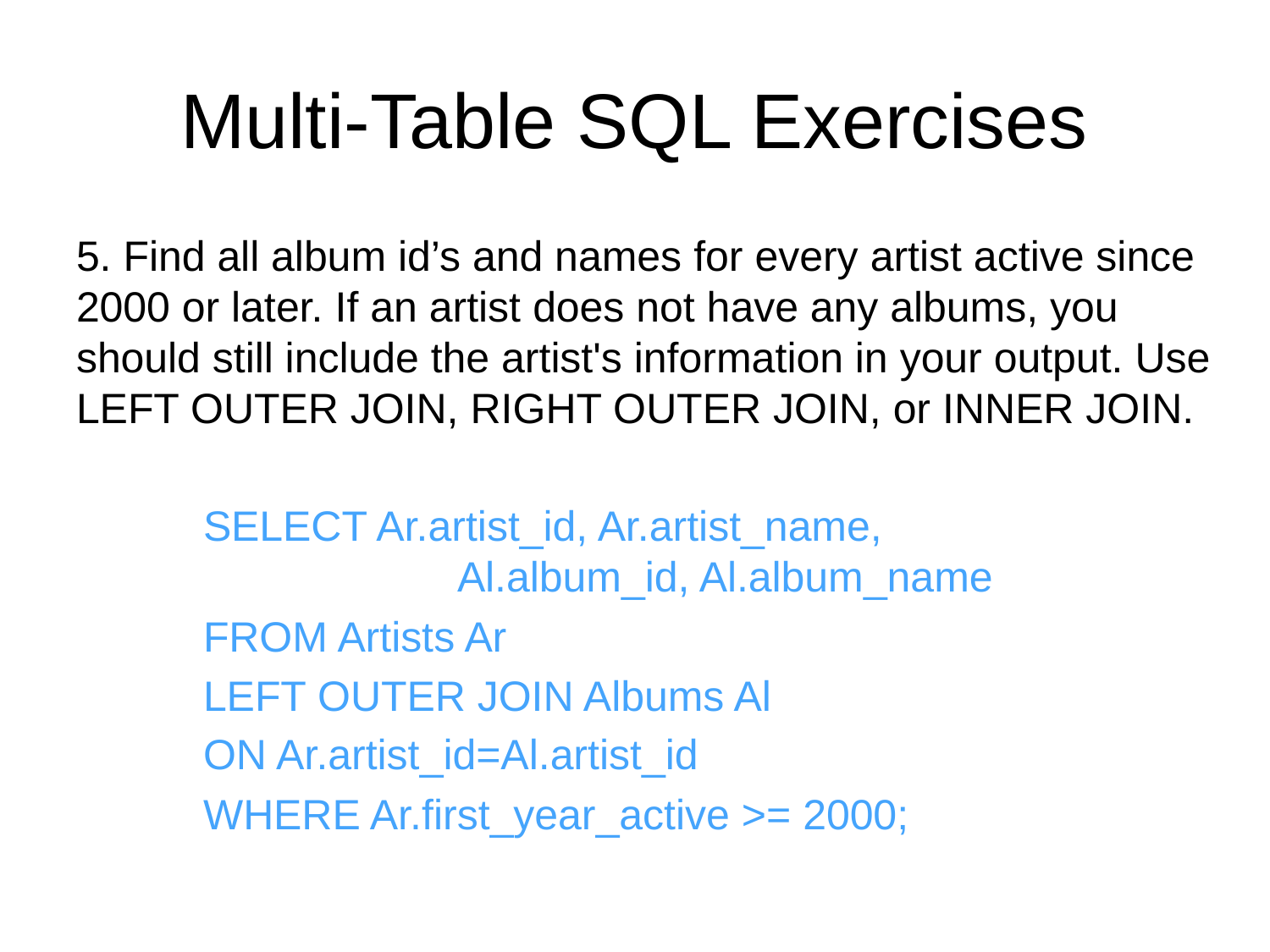

# Multi-Table SQL Exercises
5. Find all album id’s and names for every artist active since 2000 or later. If an artist does not have any albums, you should still include the artist's information in your output. Use LEFT OUTER JOIN, RIGHT OUTER JOIN, or INNER JOIN.

	SELECT Ar.artist_id, Ar.artist_name, 					Al.album_id, Al.album_name
	FROM Artists Ar
	LEFT OUTER JOIN Albums Al
	ON Ar.artist_id=Al.artist_id
	WHERE Ar.first_year_active >= 2000;